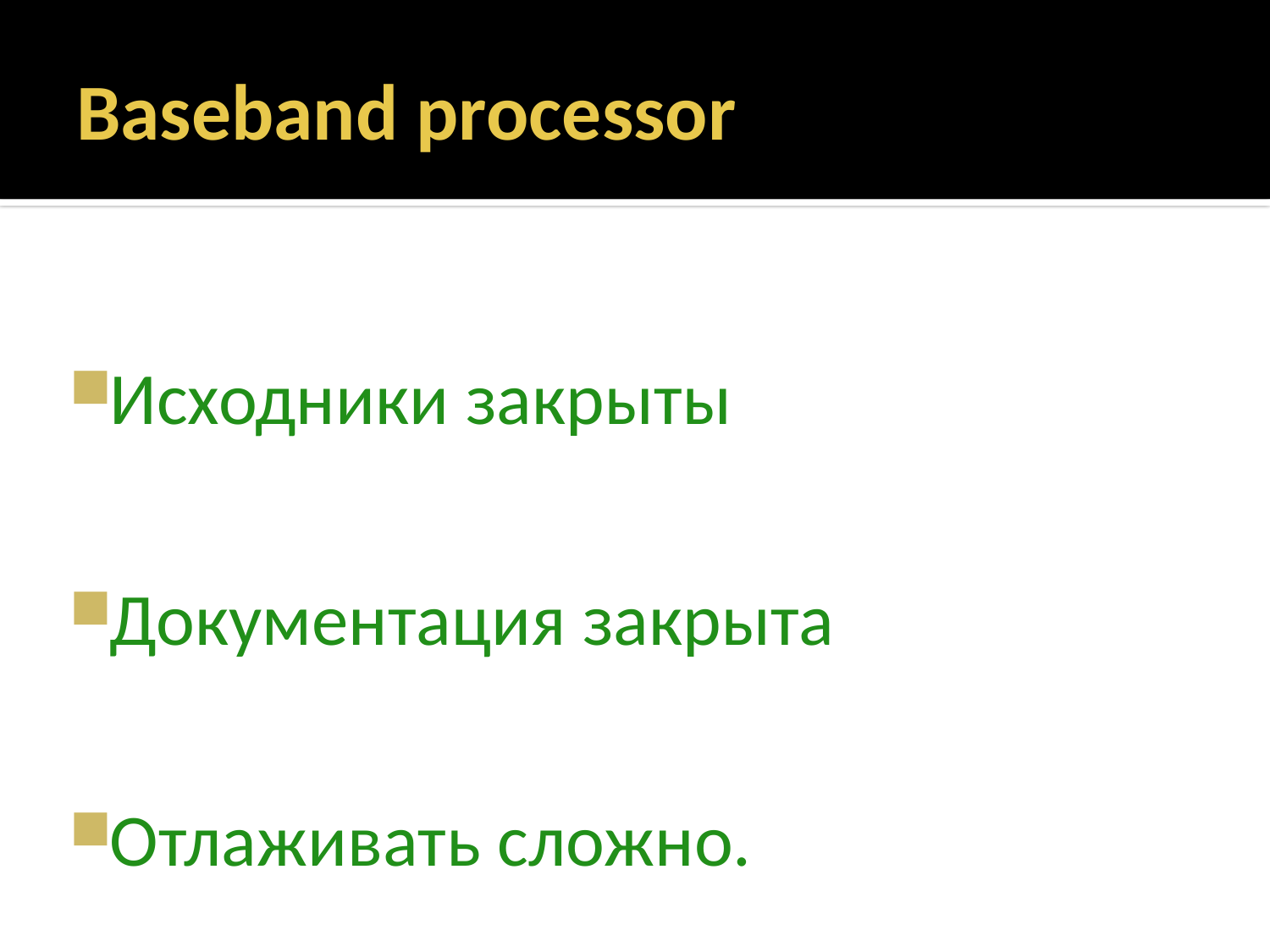

# Baseband processor
Исходники закрыты
Документация закрыта
Отлаживать сложно.